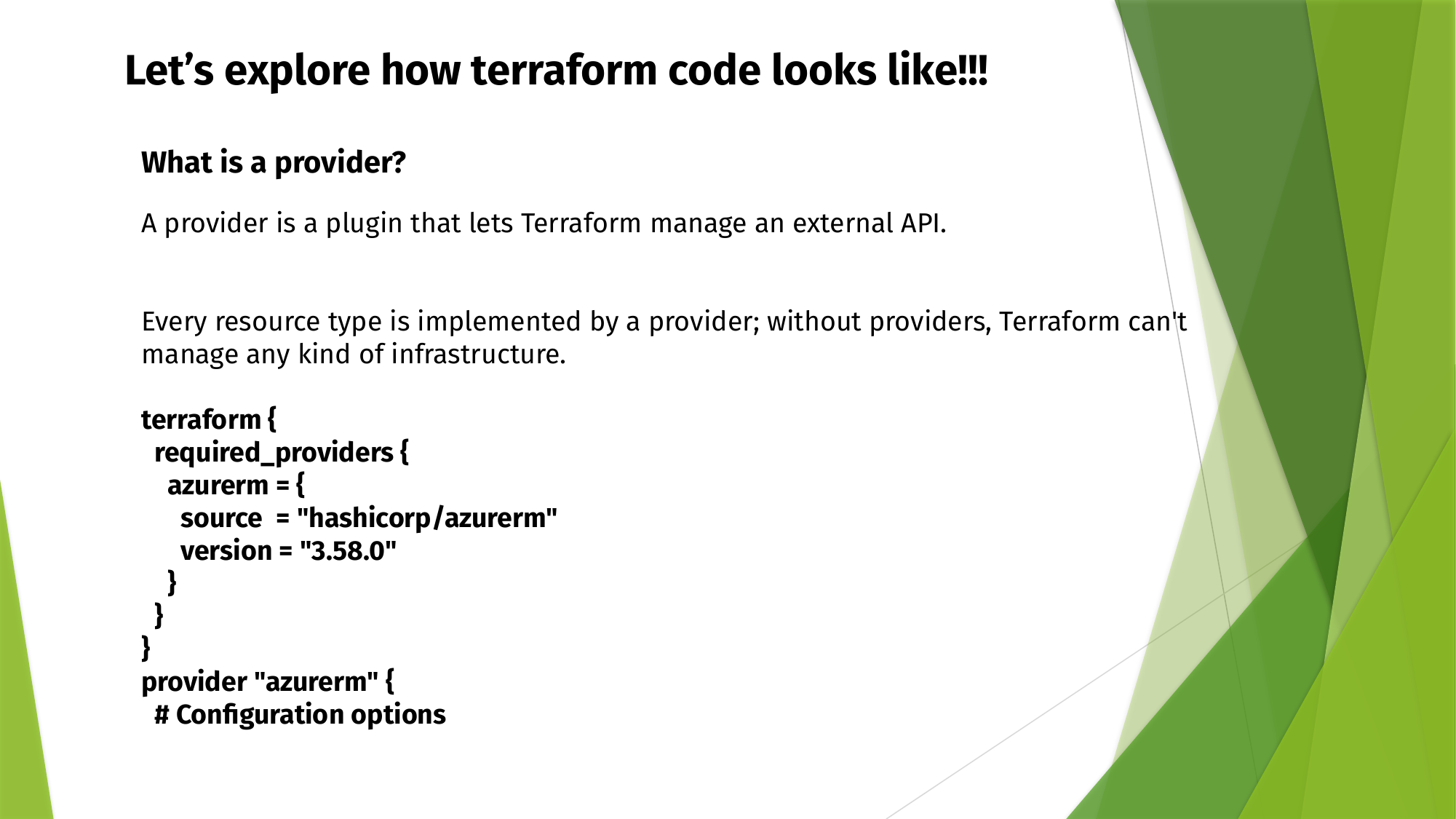

Let’s explore how terraform code looks like!!!
What is a provider?
A provider is a plugin that lets Terraform manage an external API.

Every resource type is implemented by a provider; without providers, Terraform can't manage any kind of infrastructure.

terraform {
  required_providers {
    azurerm = {
      source  = "hashicorp/azurerm"
      version = "3.58.0"
    }
  }
}
provider "azurerm" {
  # Configuration options